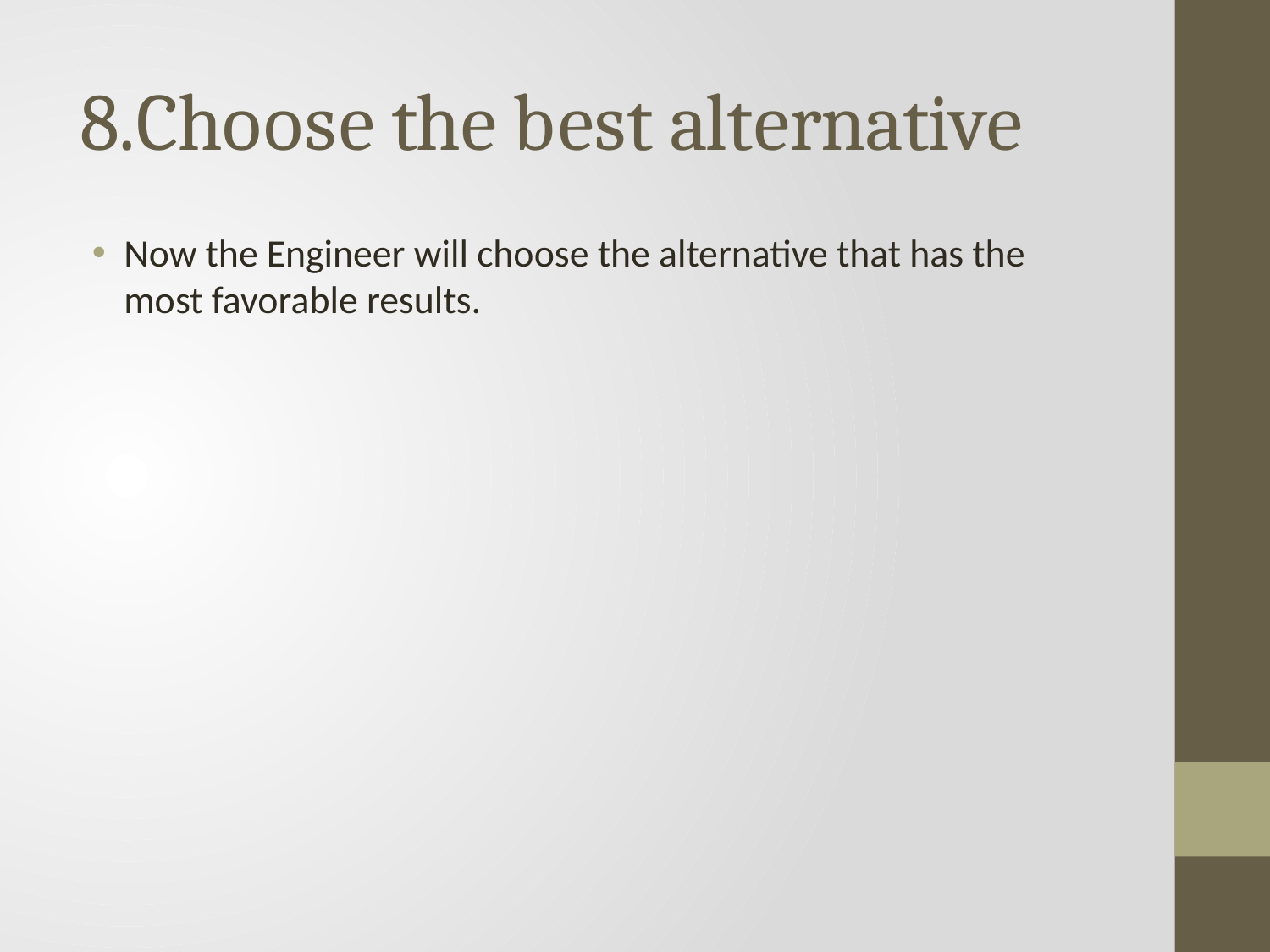

# 8.Choose the best alternative
Now the Engineer will choose the alternative that has the most favorable results.